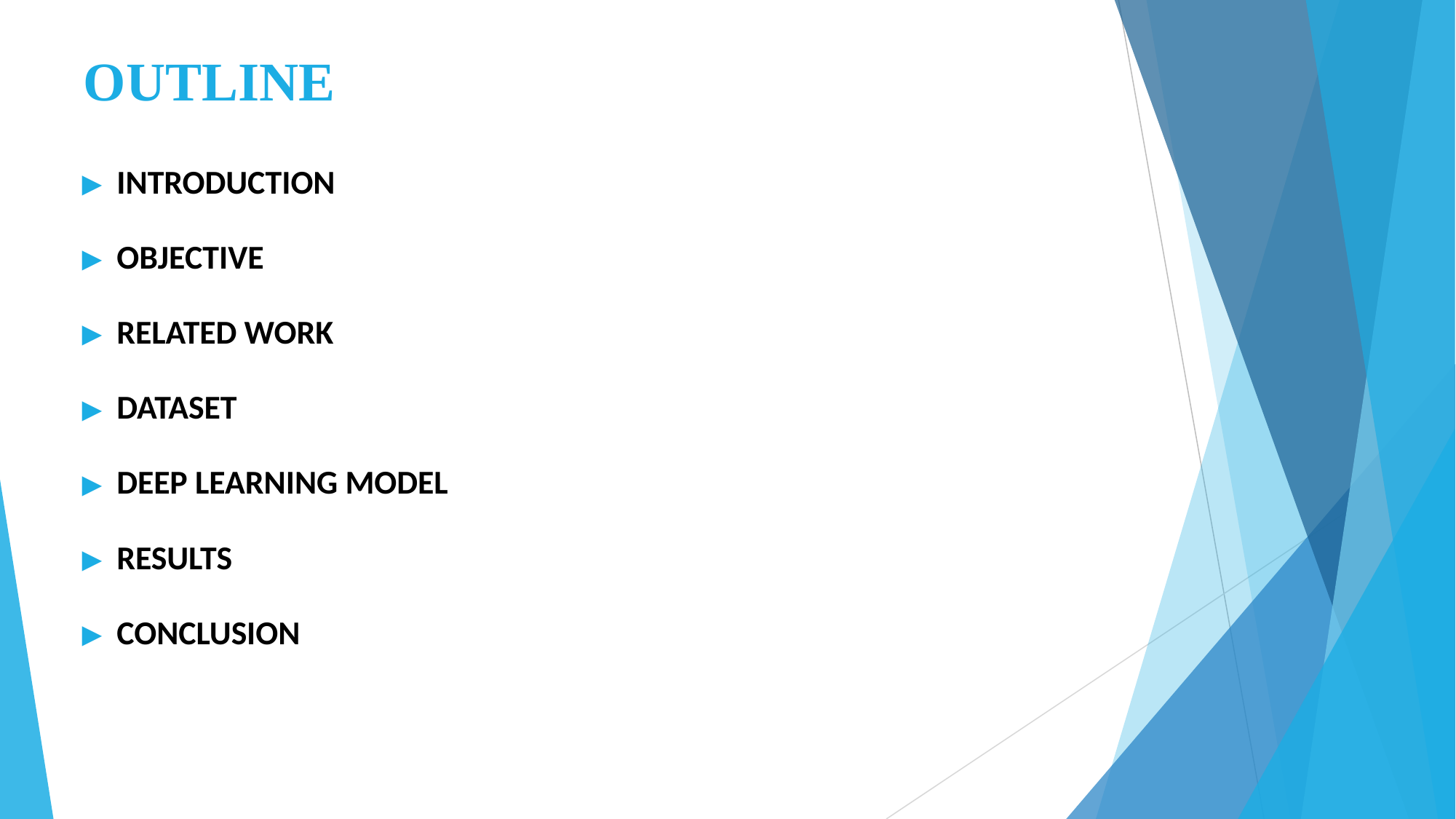

# OUTLINE
INTRODUCTION
OBJECTIVE
RELATED WORK
DATASET
DEEP LEARNING MODEL
RESULTS
CONCLUSION